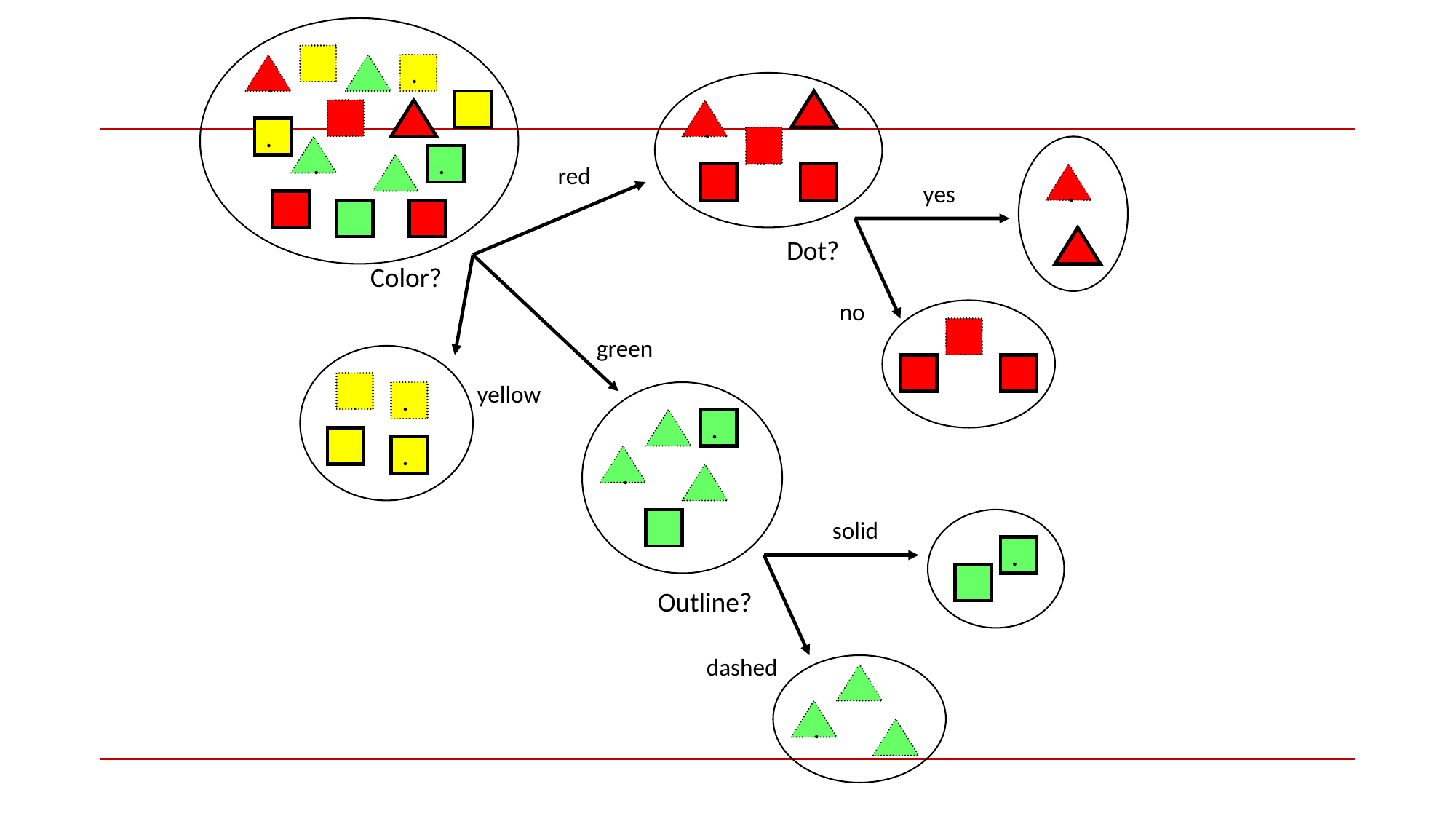

.

.

.
.
.
.

.
.

red
.
yes

Dot?
.
Color?

no

green

.

.

yellow

.
.

solid

.

Outline?
dashed

.